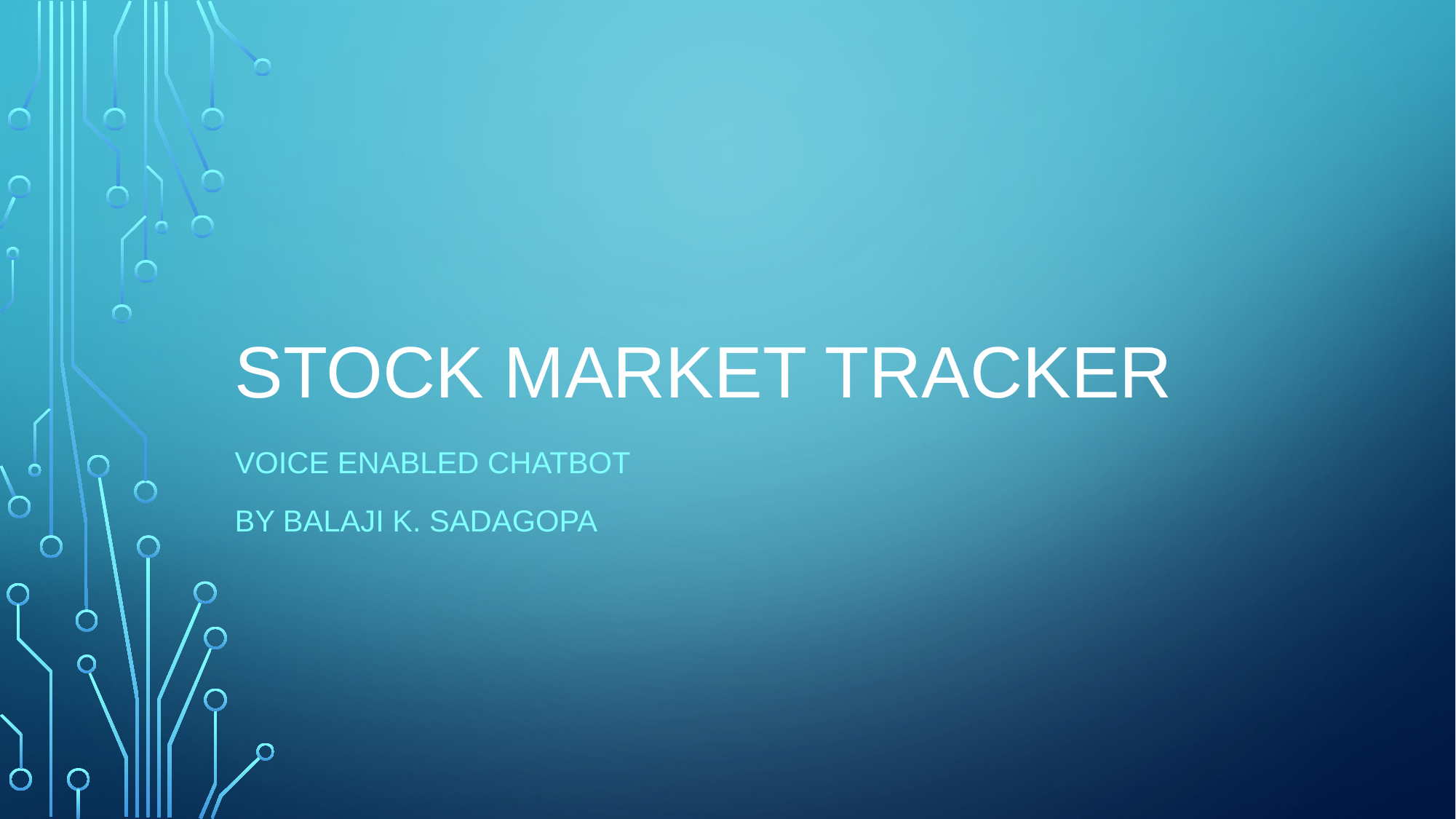

# STOCK MARKET TRACKER
Voice enabled chatbot
By Balaji K. Sadagopa